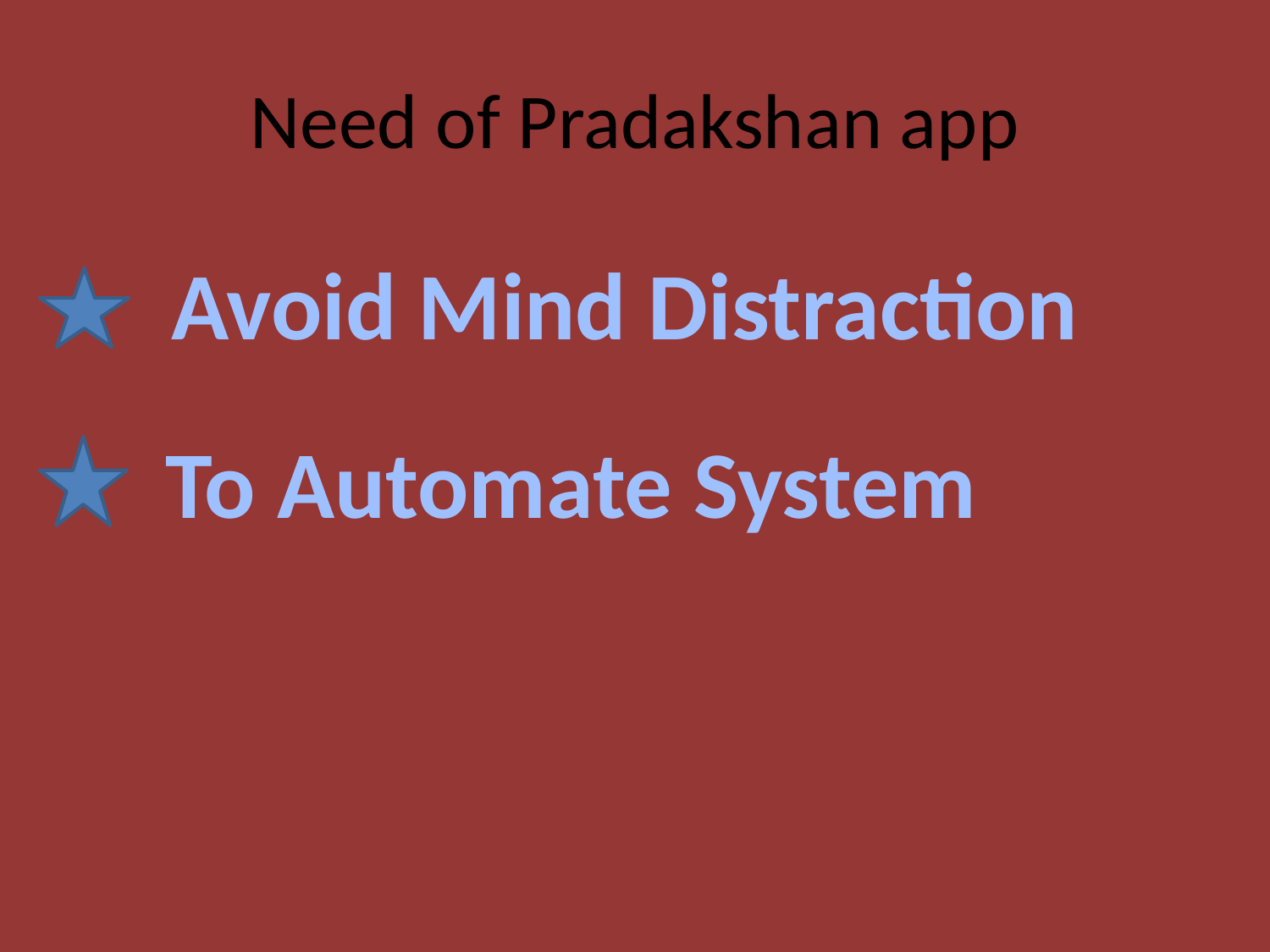

# Need of Pradakshan app
Avoid Mind Distraction

To Automate System